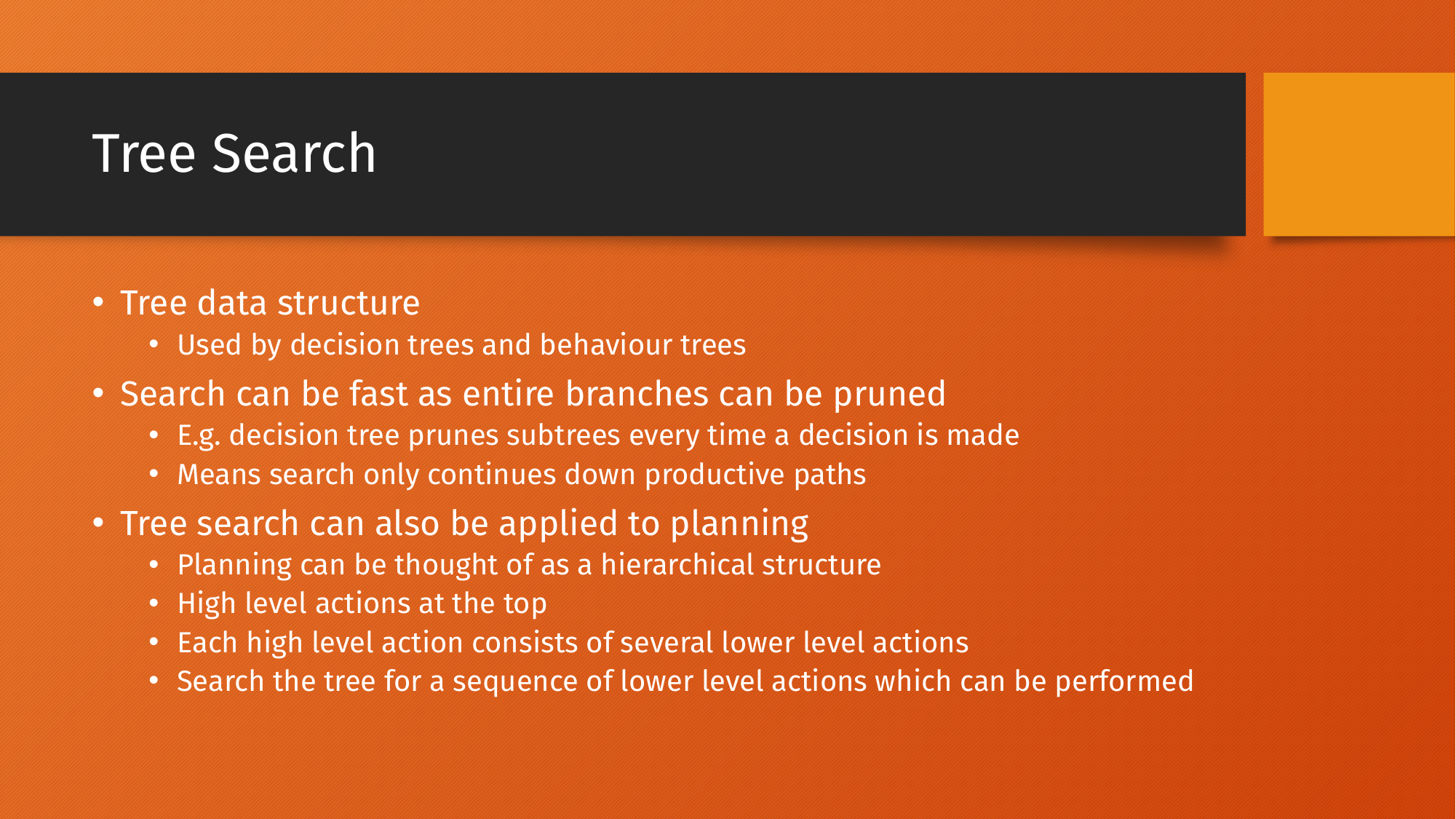

# Tree Search
Tree data structure
Used by decision trees and behaviour trees
Search can be fast as entire branches can be pruned
E.g. decision tree prunes subtrees every time a decision is made
Means search only continues down productive paths
Tree search can also be applied to planning
Planning can be thought of as a hierarchical structure
High level actions at the top
Each high level action consists of several lower level actions
Search the tree for a sequence of lower level actions which can be performed